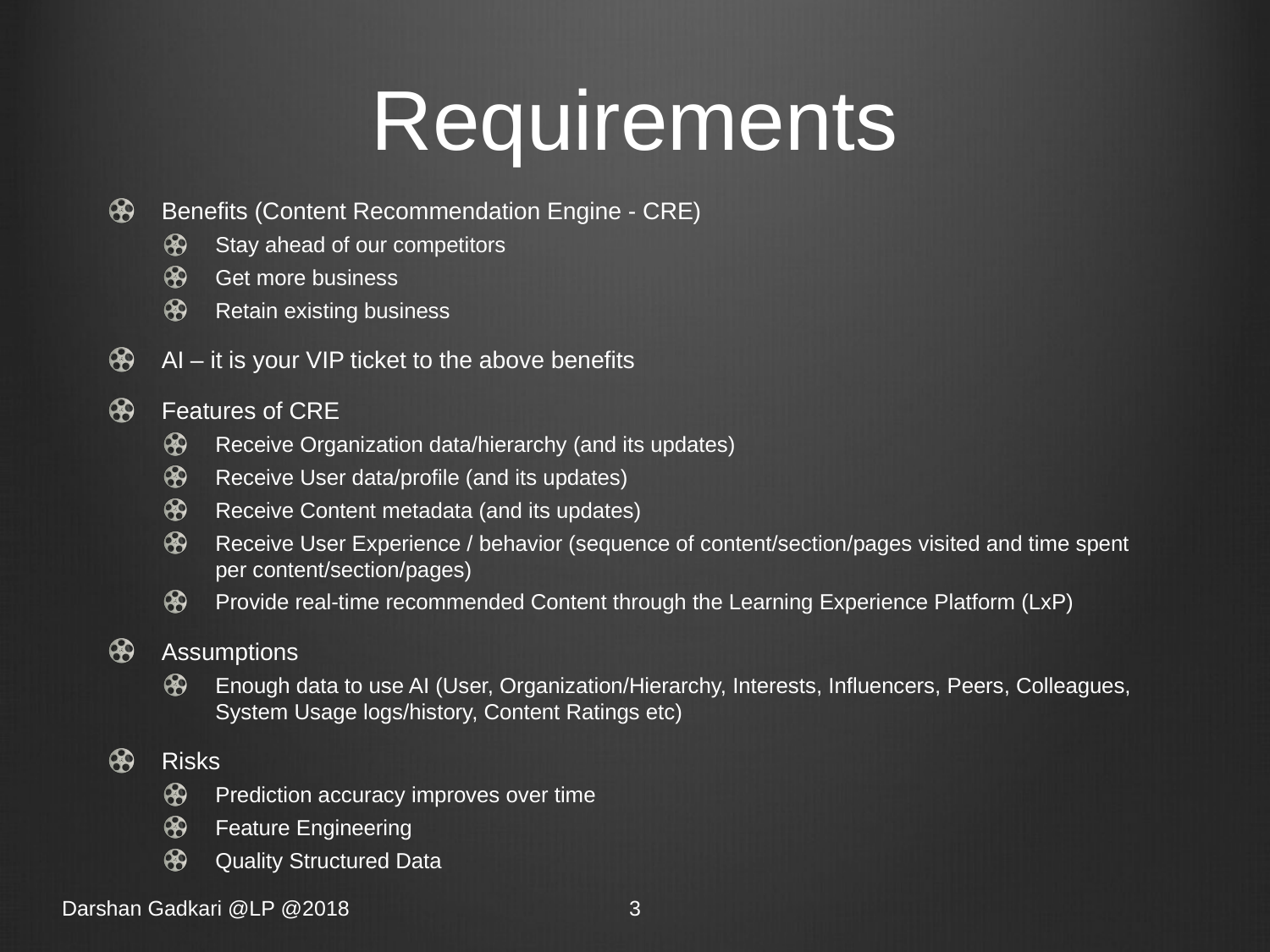

# Requirements
Benefits (Content Recommendation Engine - CRE)
Stay ahead of our competitors
Get more business
Retain existing business
AI – it is your VIP ticket to the above benefits
Features of CRE
Receive Organization data/hierarchy (and its updates)
Receive User data/profile (and its updates)
Receive Content metadata (and its updates)
Receive User Experience / behavior (sequence of content/section/pages visited and time spent per content/section/pages)
Provide real-time recommended Content through the Learning Experience Platform (LxP)
Assumptions
Enough data to use AI (User, Organization/Hierarchy, Interests, Influencers, Peers, Colleagues, System Usage logs/history, Content Ratings etc)
Risks
Prediction accuracy improves over time
Feature Engineering
Quality Structured Data
Darshan Gadkari @LP @2018
3